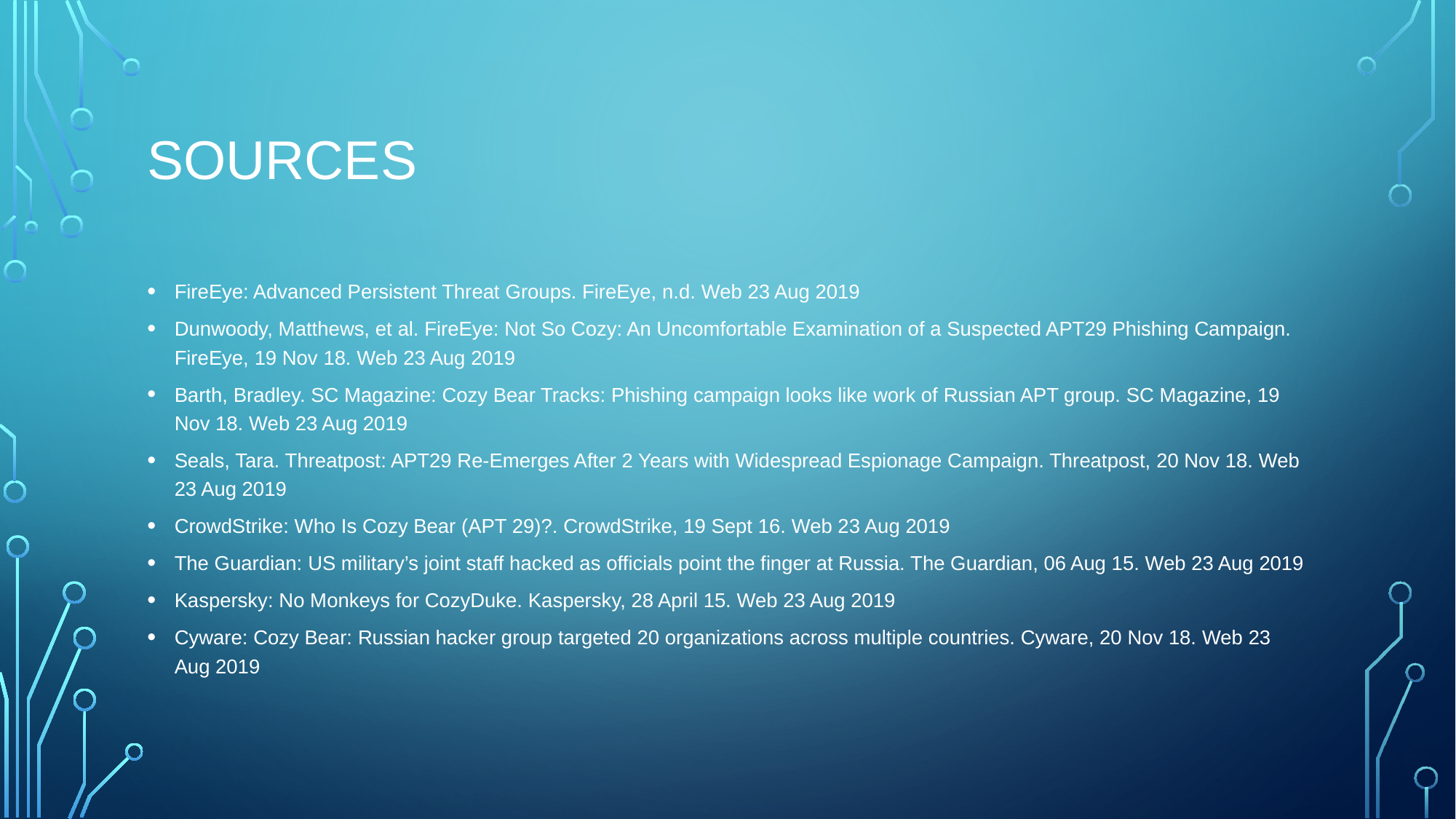

# Sources
FireEye: Advanced Persistent Threat Groups. FireEye, n.d. Web 23 Aug 2019
Dunwoody, Matthews, et al. FireEye: Not So Cozy: An Uncomfortable Examination of a Suspected APT29 Phishing Campaign. FireEye, 19 Nov 18. Web 23 Aug 2019
Barth, Bradley. SC Magazine: Cozy Bear Tracks: Phishing campaign looks like work of Russian APT group. SC Magazine, 19 Nov 18. Web 23 Aug 2019
Seals, Tara. Threatpost: APT29 Re-Emerges After 2 Years with Widespread Espionage Campaign. Threatpost, 20 Nov 18. Web 23 Aug 2019
CrowdStrike: Who Is Cozy Bear (APT 29)?. CrowdStrike, 19 Sept 16. Web 23 Aug 2019
The Guardian: US military’s joint staff hacked as officials point the finger at Russia. The Guardian, 06 Aug 15. Web 23 Aug 2019
Kaspersky: No Monkeys for CozyDuke. Kaspersky, 28 April 15. Web 23 Aug 2019
Cyware: Cozy Bear: Russian hacker group targeted 20 organizations across multiple countries. Cyware, 20 Nov 18. Web 23 Aug 2019